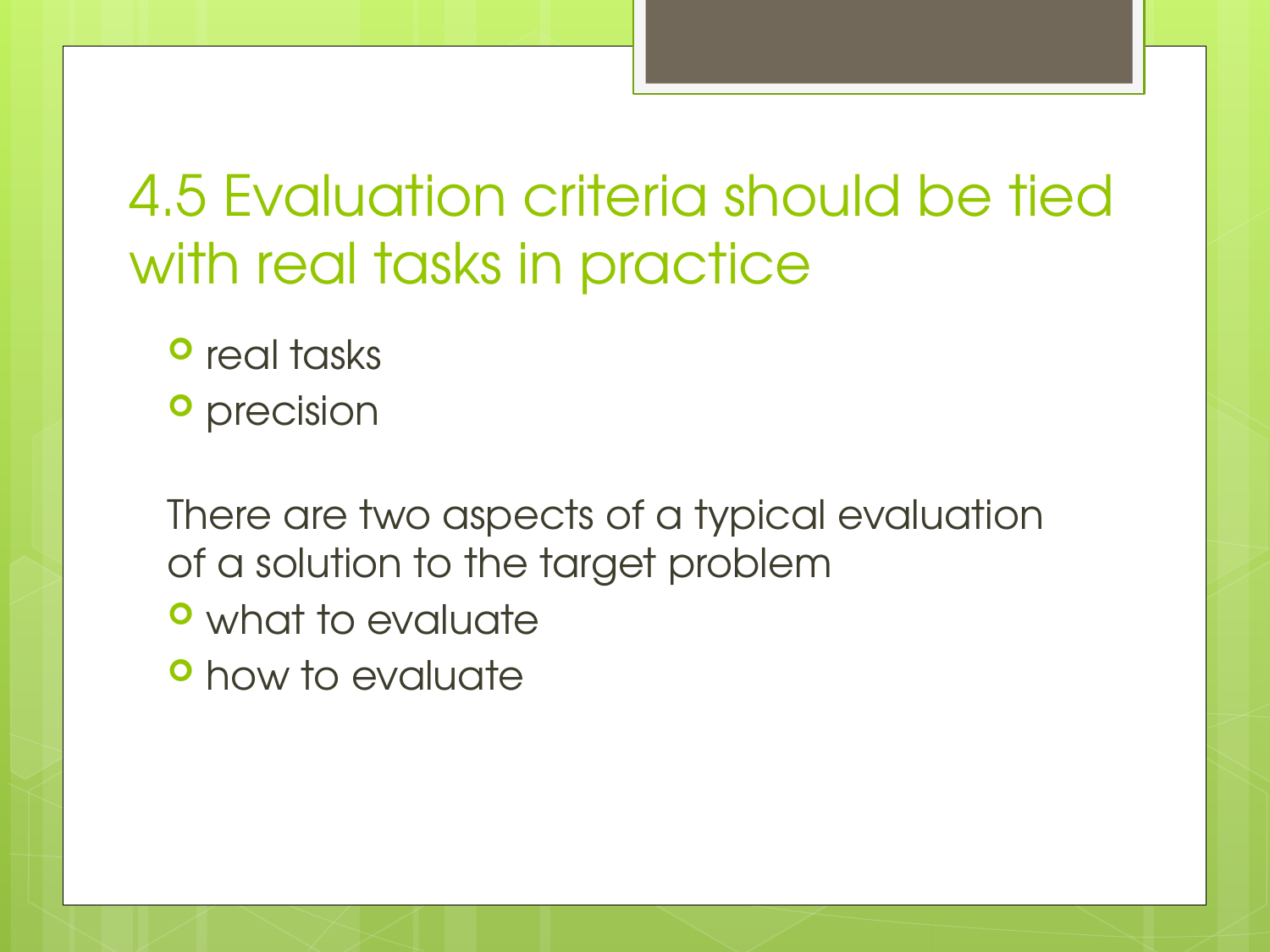

# 4.5 Evaluation criteria should be tied with real tasks in practice
real tasks
precision
There are two aspects of a typical evaluation of a solution to the target problem
what to evaluate
how to evaluate